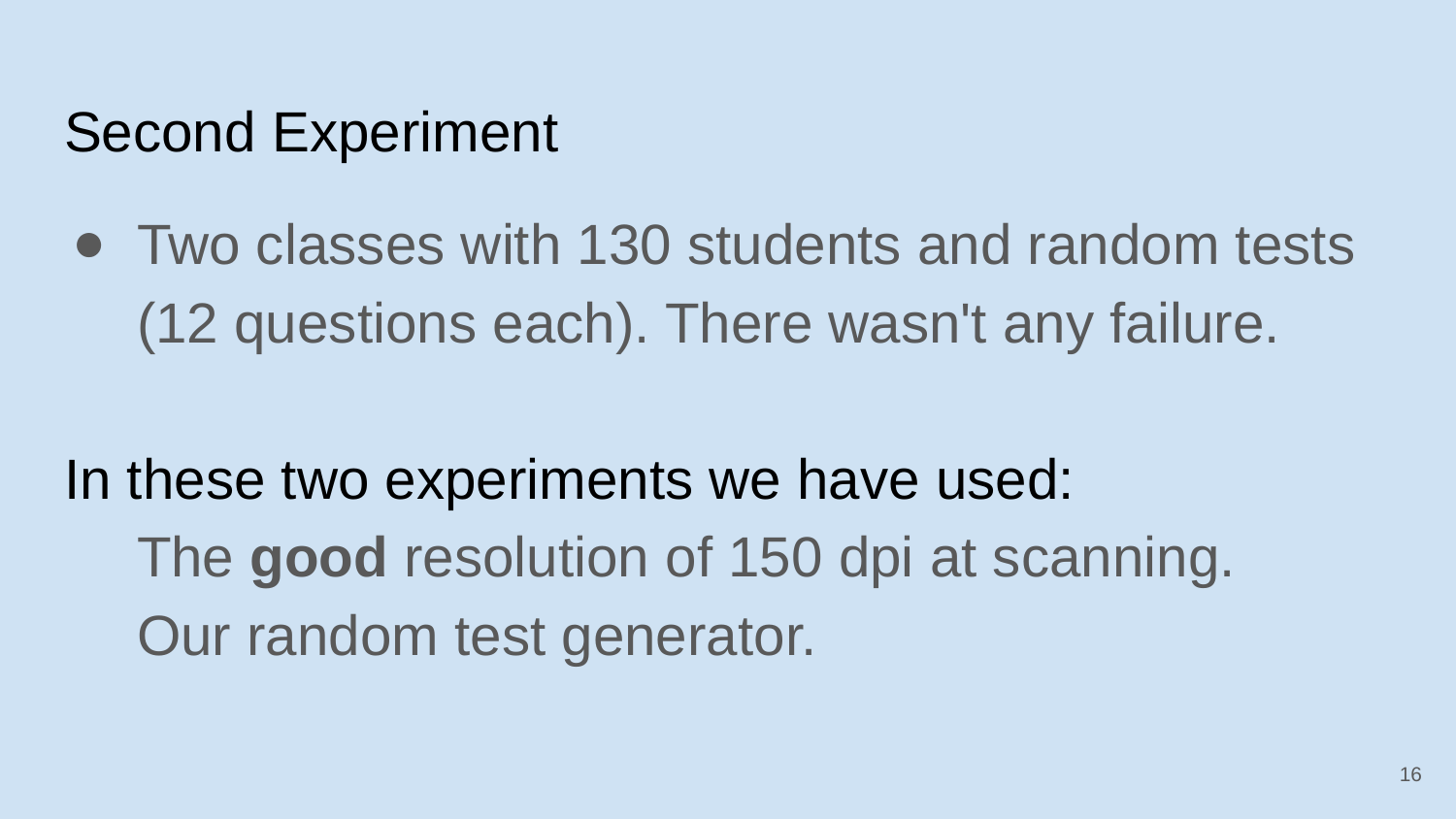

# Second Experiment
Two classes with 130 students and random tests (12 questions each). There wasn't any failure.

In these two experiments we have used:
The good resolution of 150 dpi at scanning.
Our random test generator.

16